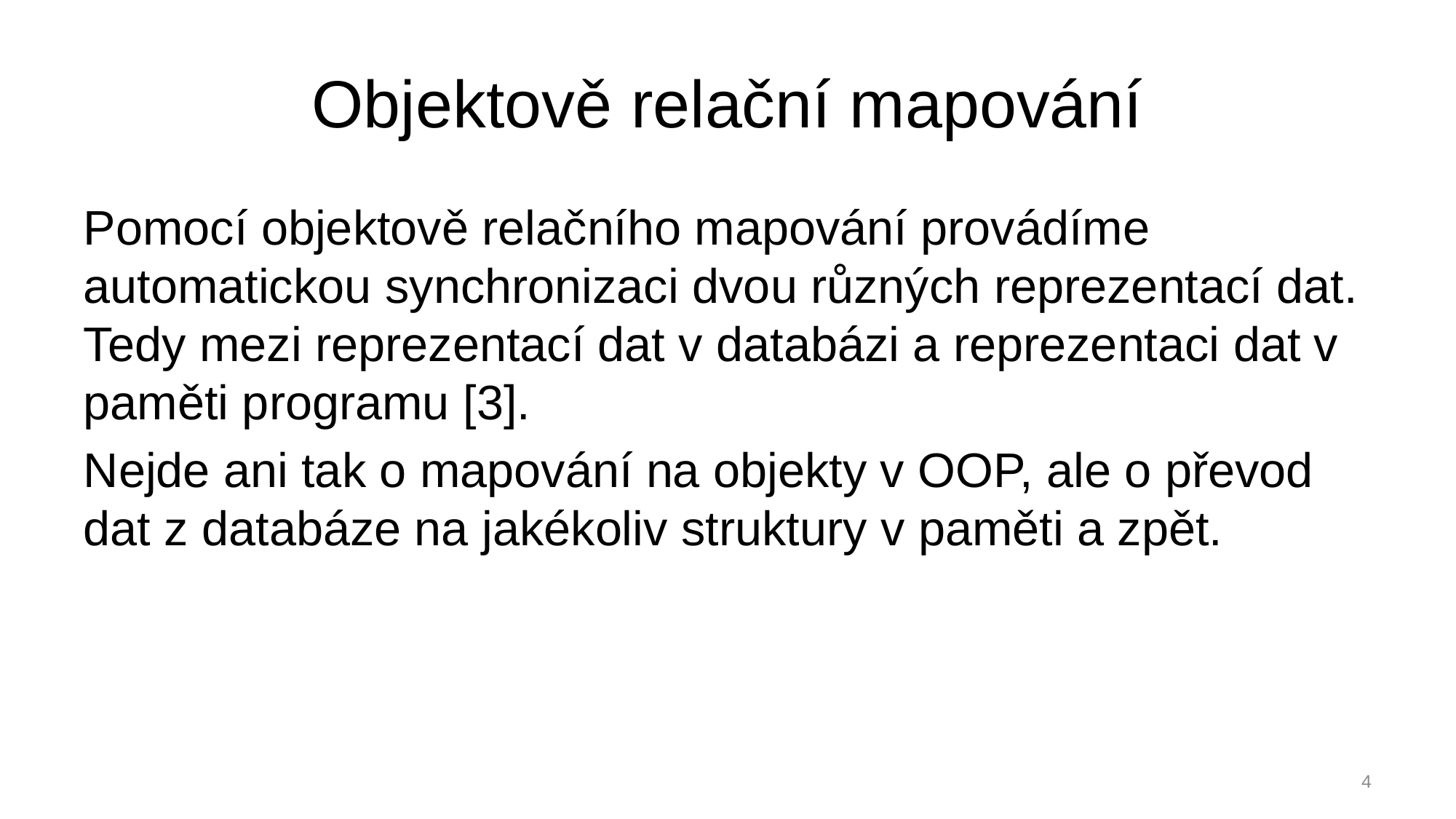

# Objektově relační mapování
Pomocí objektově relačního mapování provádíme automatickou synchronizaci dvou různých reprezentací dat. Tedy mezi reprezentací dat v databázi a reprezentaci dat v paměti programu [3].
Nejde ani tak o mapování na objekty v OOP, ale o převod dat z databáze na jakékoliv struktury v paměti a zpět.

4